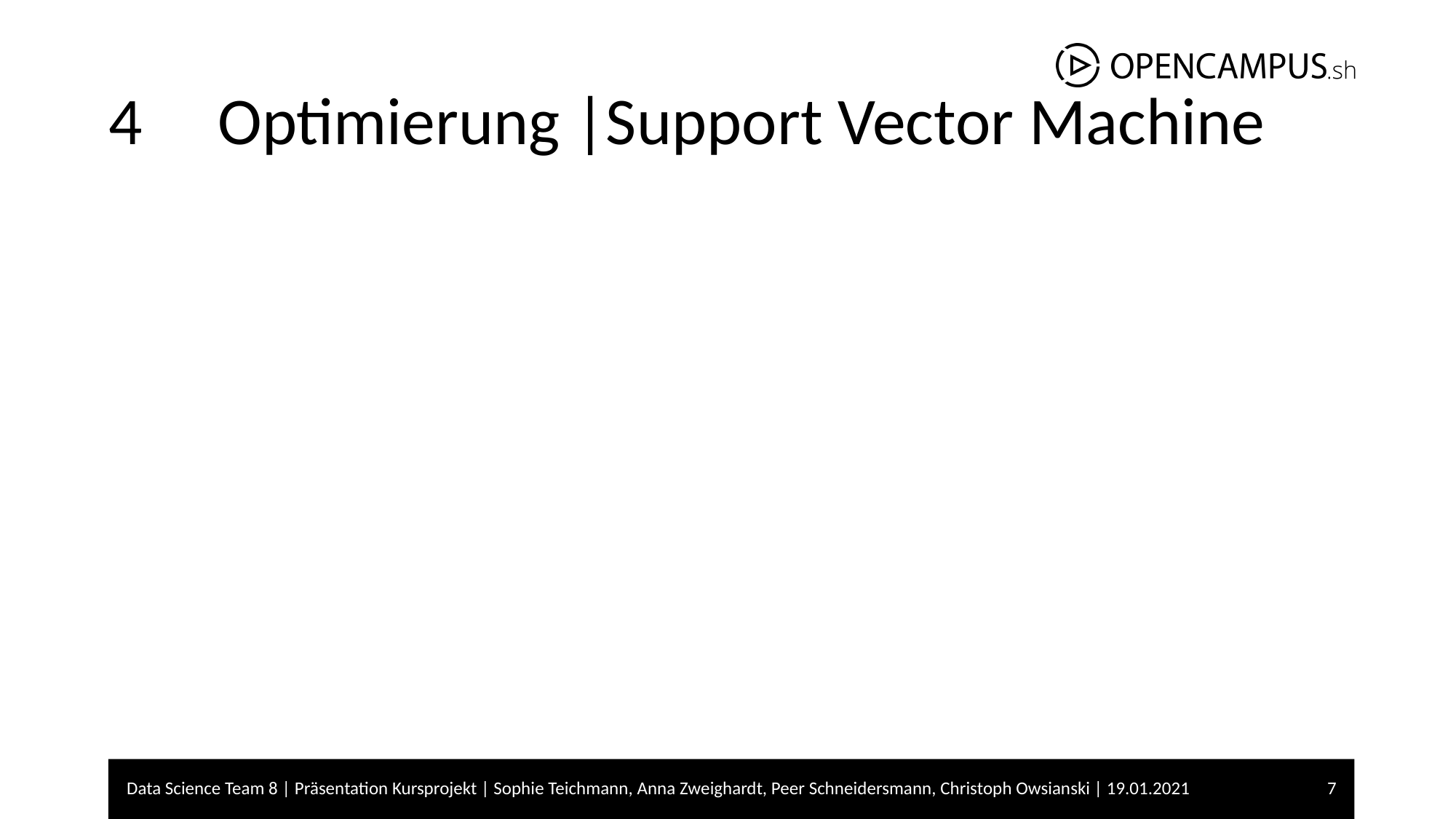

# 4	Optimierung |Support Vector Machine
Data Science Team 8 | Präsentation Kursprojekt | Sophie Teichmann, Anna Zweighardt, Peer Schneidersmann, Christoph Owsianski | 19.01.2021
7